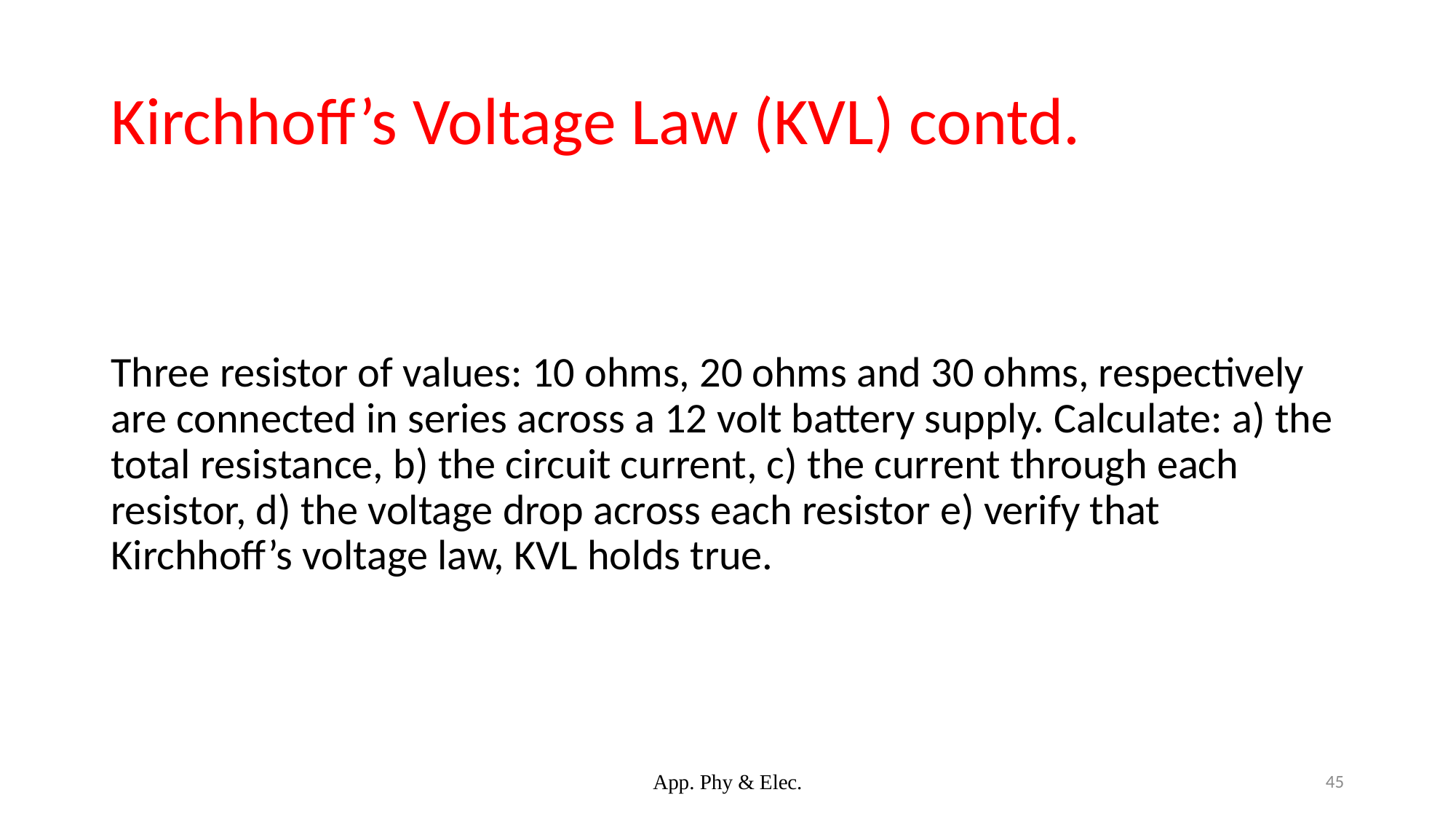

# Kirchhoff’s Voltage Law (KVL) contd.

Three resistor of values: 10 ohms, 20 ohms and 30 ohms, respectively are connected in series across a 12 volt battery supply. Calculate: a) the total resistance, b) the circuit current, c) the current through each resistor, d) the voltage drop across each resistor e) verify that Kirchhoff’s voltage law, KVL holds true.
App. Phy & Elec.
45